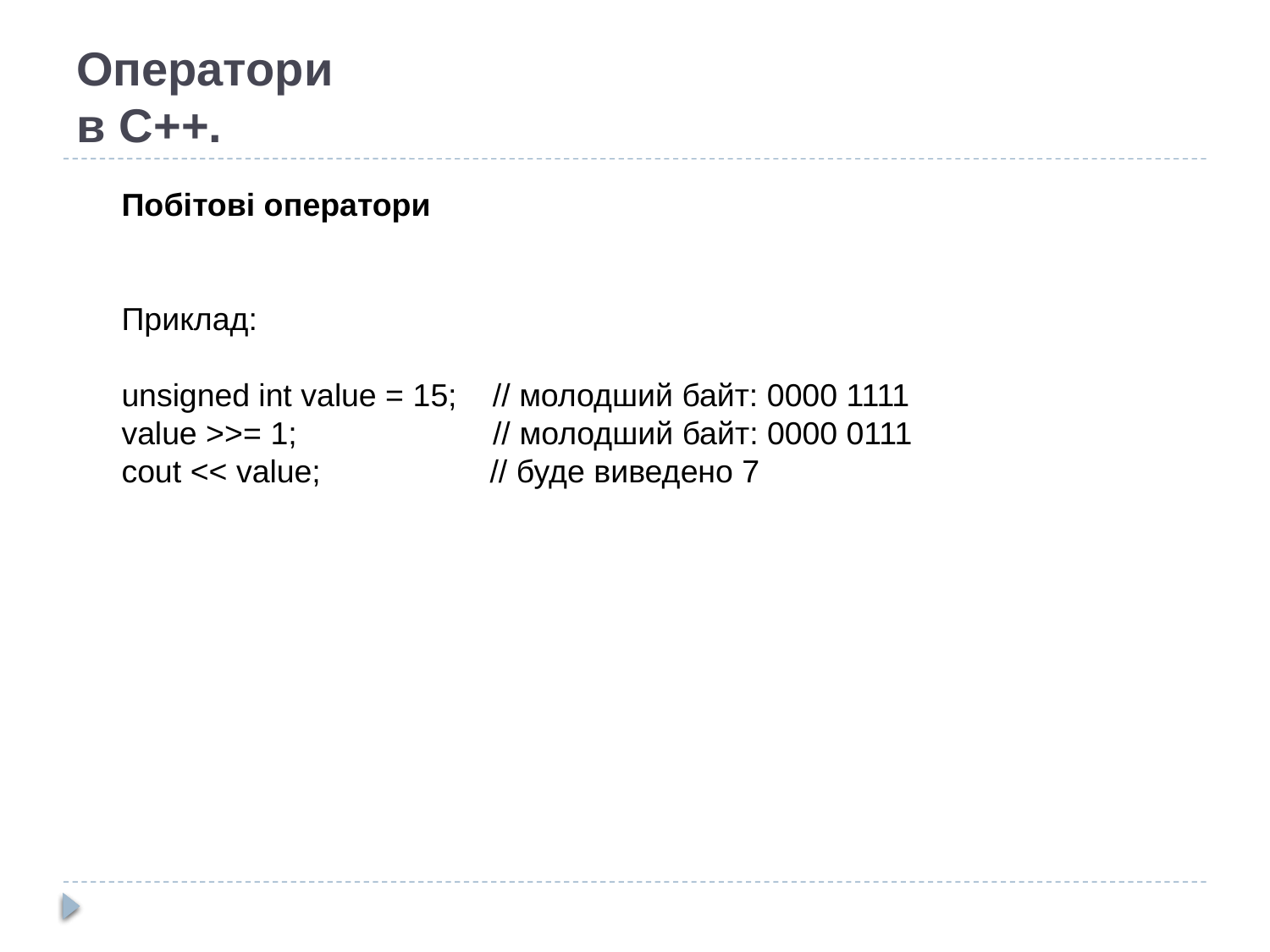

# Оператори в C++.
Побітові оператори

Приклад:

unsigned int value = 15;    // молодший байт: 0000 1111
value >>= 1;                      // молодший байт: 0000 0111
cout << value;                   // буде виведено 7